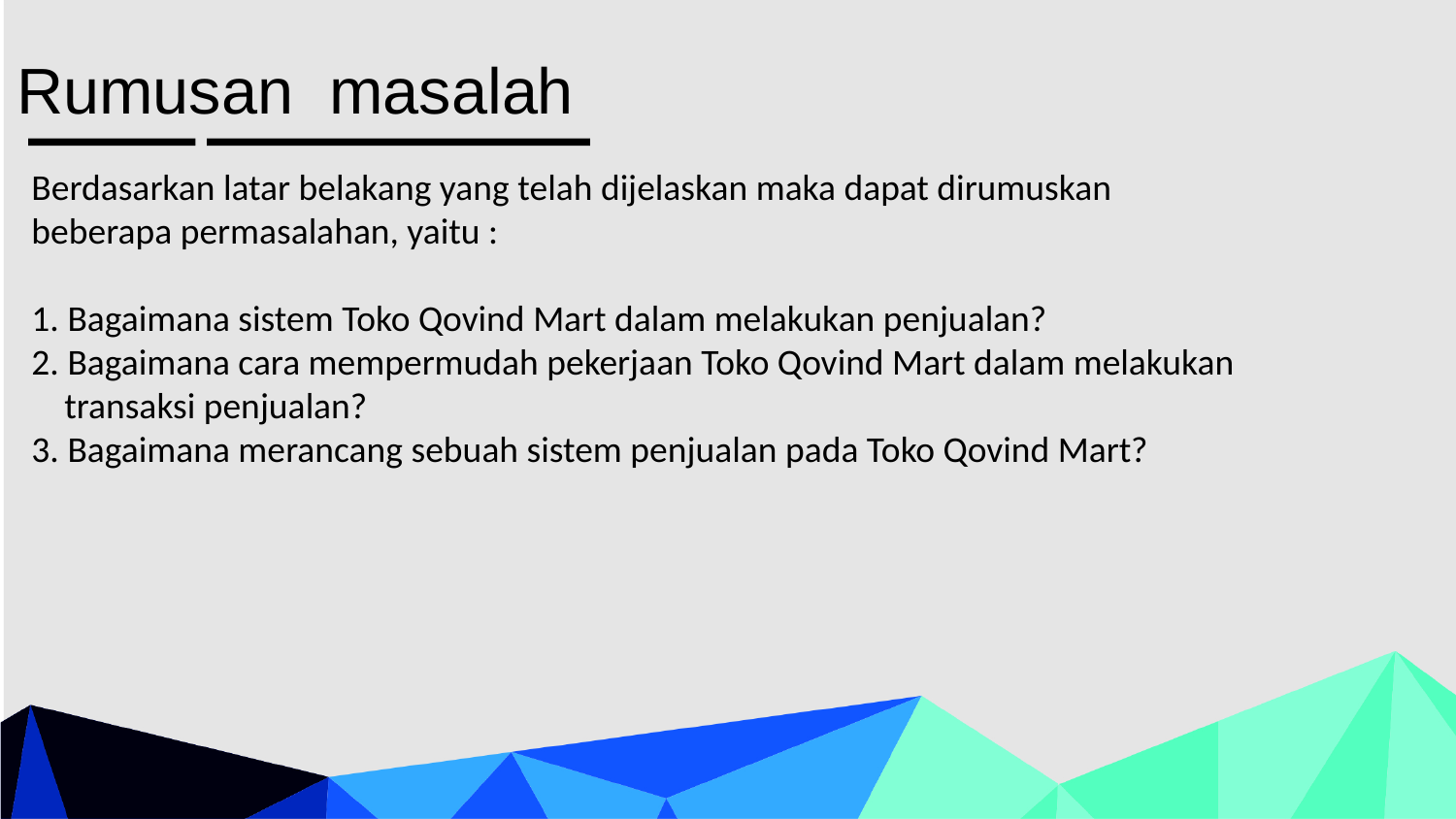

Rumusan  masalah

Berdasarkan latar belakang yang telah dijelaskan maka dapat dirumuskan
beberapa permasalahan, yaitu :

1. Bagaimana sistem Toko Qovind Mart dalam melakukan penjualan?
2. Bagaimana cara mempermudah pekerjaan Toko Qovind Mart dalam melakukan
    transaksi penjualan?
3. Bagaimana merancang sebuah sistem penjualan pada Toko Qovind Mart?